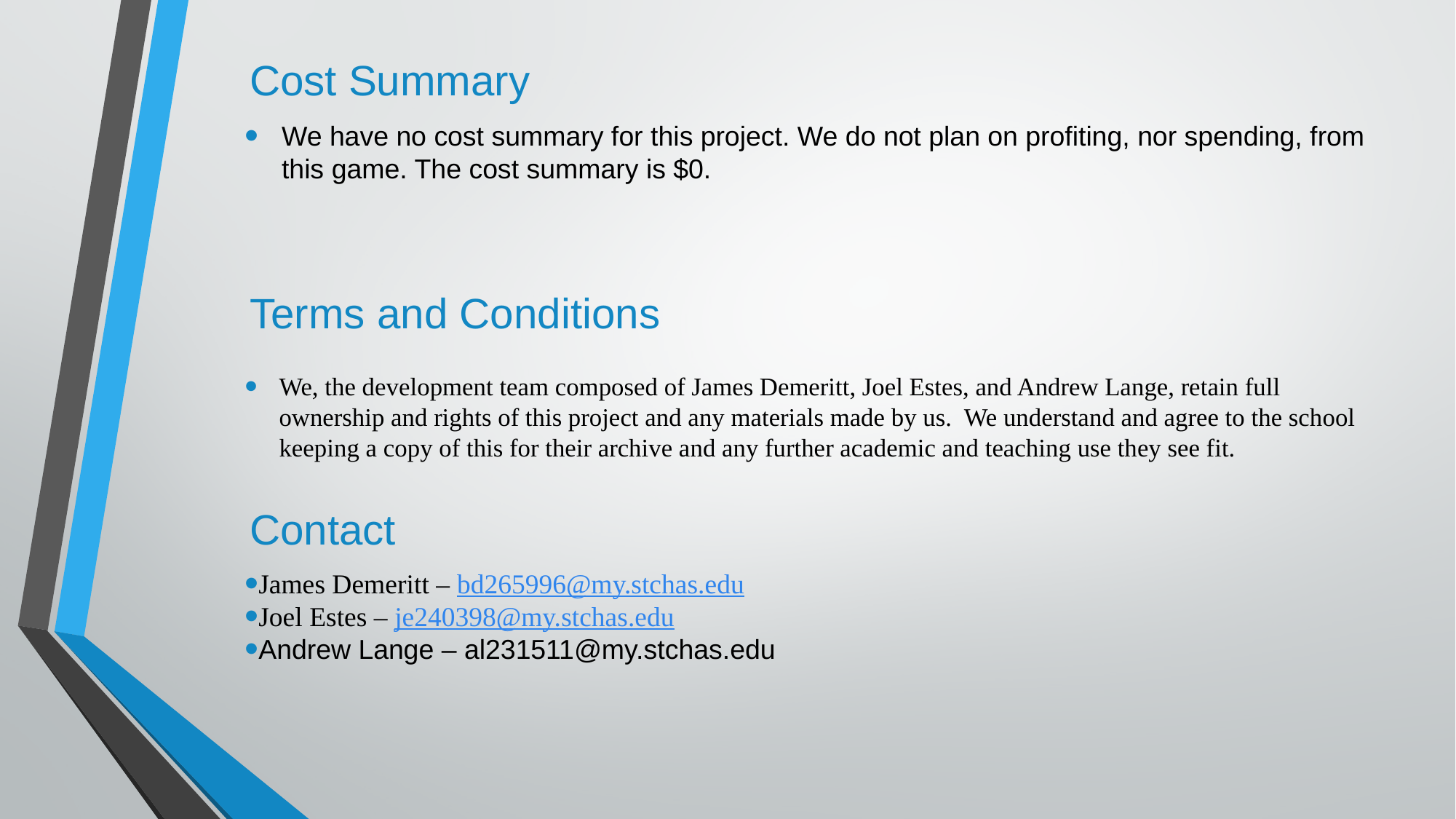

Cost Summary
We have no cost summary for this project. We do not plan on profiting, nor spending, from this game. The cost summary is $0.

Terms and Conditions
We, the development team composed of James Demeritt, Joel Estes, and Andrew Lange, retain full ownership and rights of this project and any materials made by us.  We understand and agree to the school keeping a copy of this for their archive and any further academic and teaching use they see fit.

Contact
James Demeritt – bd265996@my.stchas.edu
Joel Estes – je240398@my.stchas.edu
Andrew Lange – al231511@my.stchas.edu